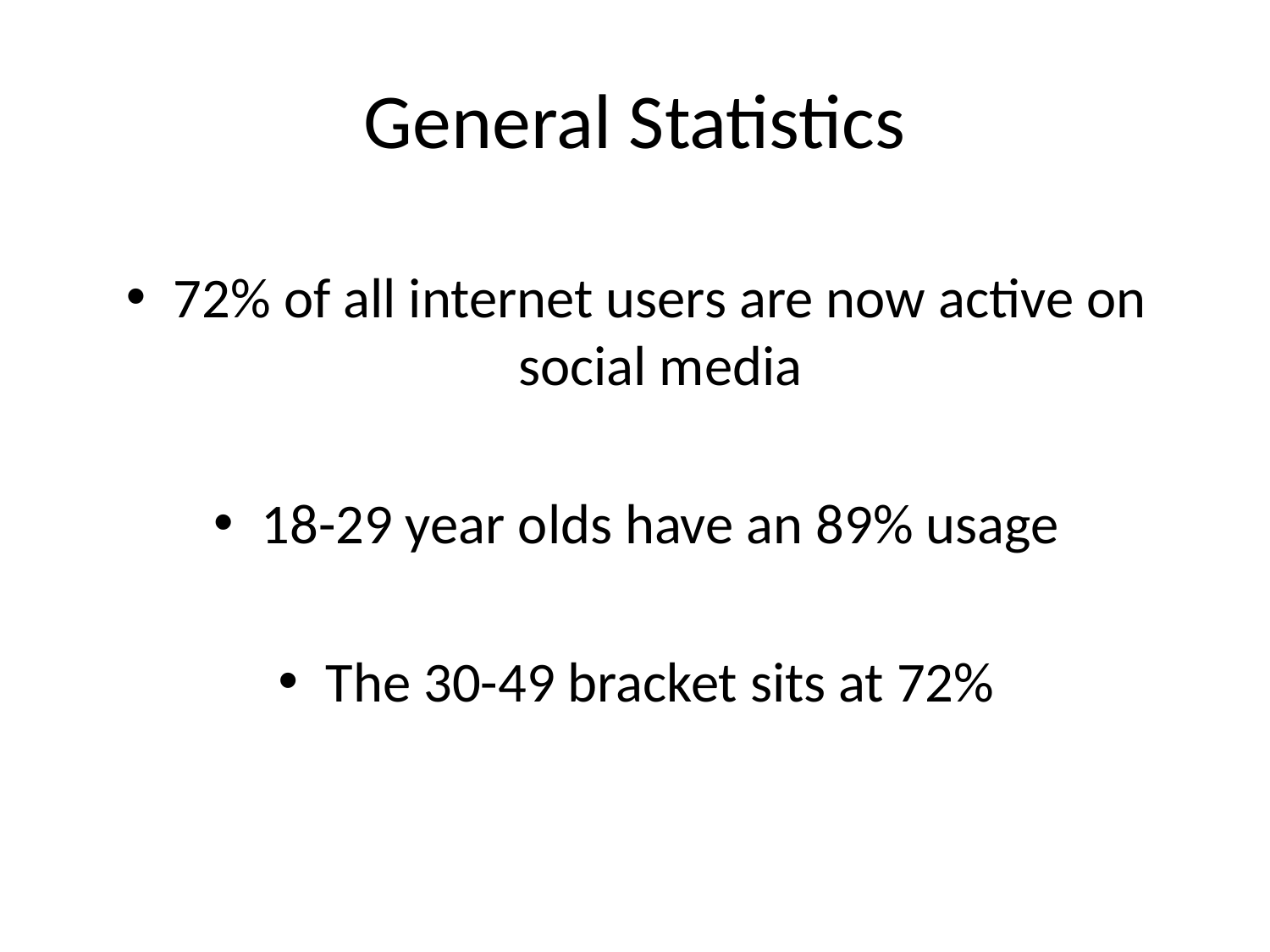

# General Statistics

72% of all internet users are now active on social media

18-29 year olds have an 89% usage

The 30-49 bracket sits at 72%